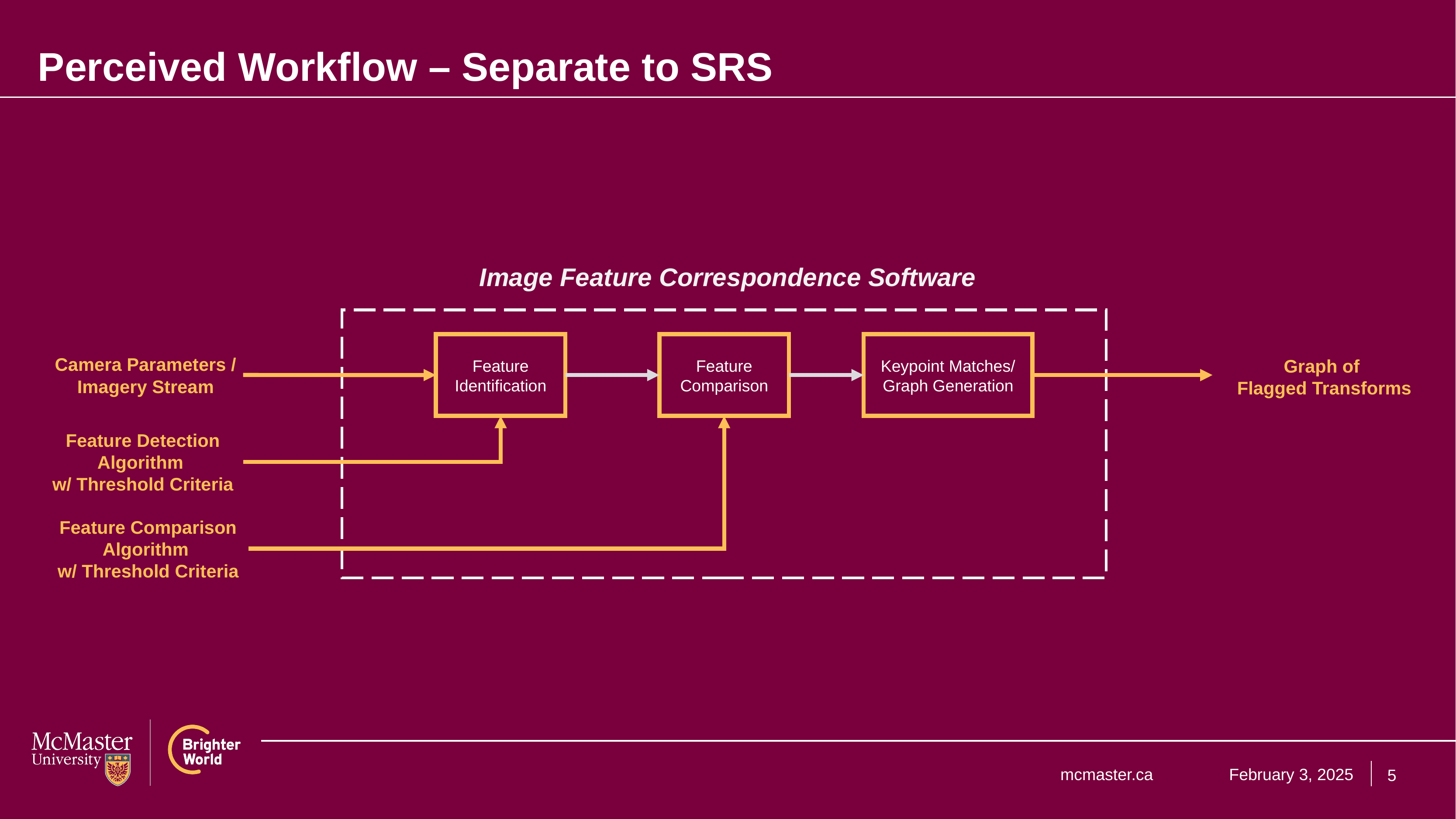

# Perceived Workflow – Separate to SRS
Image Feature Correspondence Software

Feature Identification
Feature Comparison
Keypoint Matches/ Graph Generation
Camera Parameters / Imagery Stream
Graph of
Flagged Transforms
Feature Detection Algorithm
w/ Threshold Criteria
Feature Comparison Algorithm
w/ Threshold Criteria
5
February 3, 2025